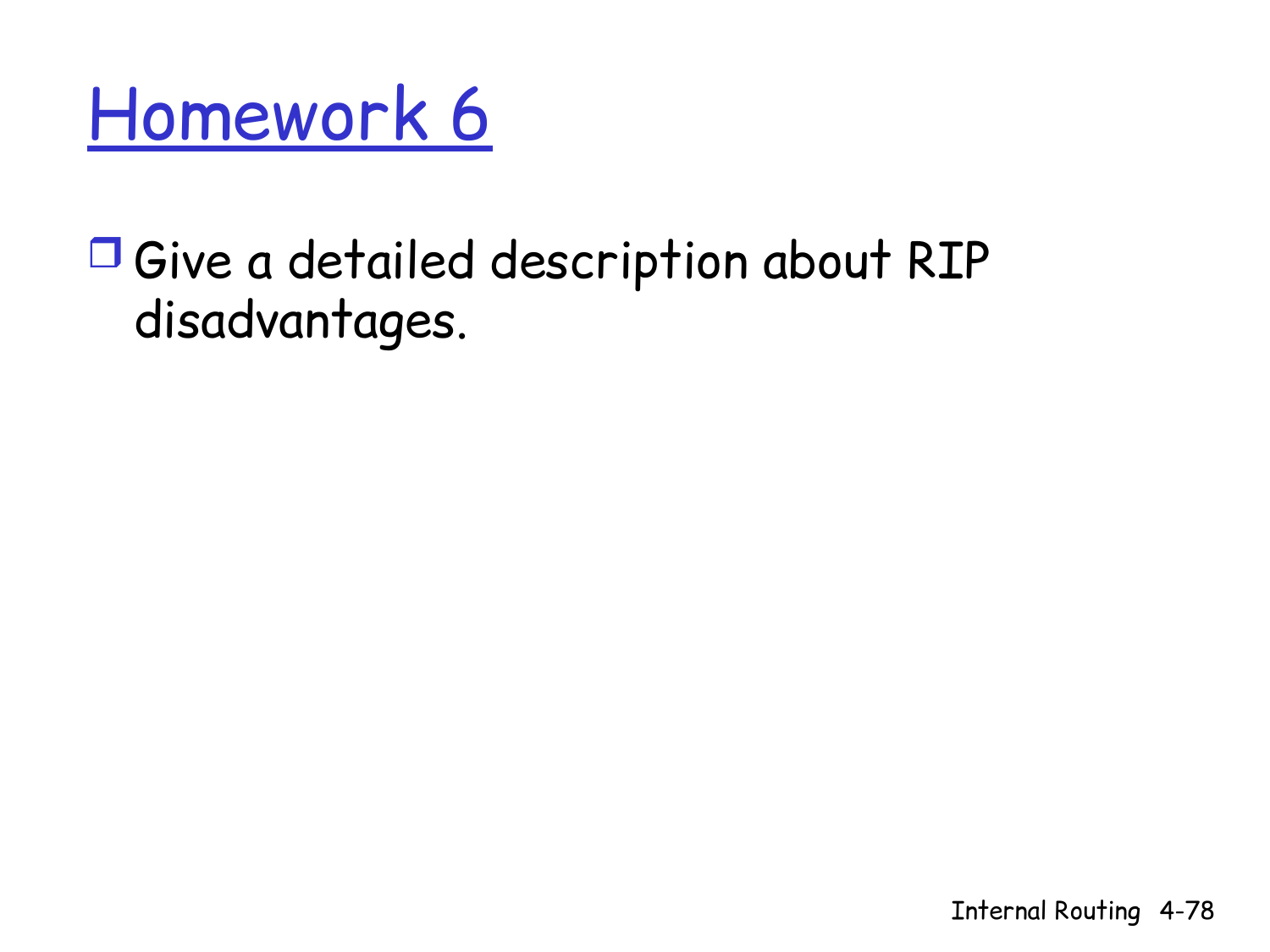

# Homework 6
Give a detailed description about RIP disadvantages.
Internal Routing
4-78